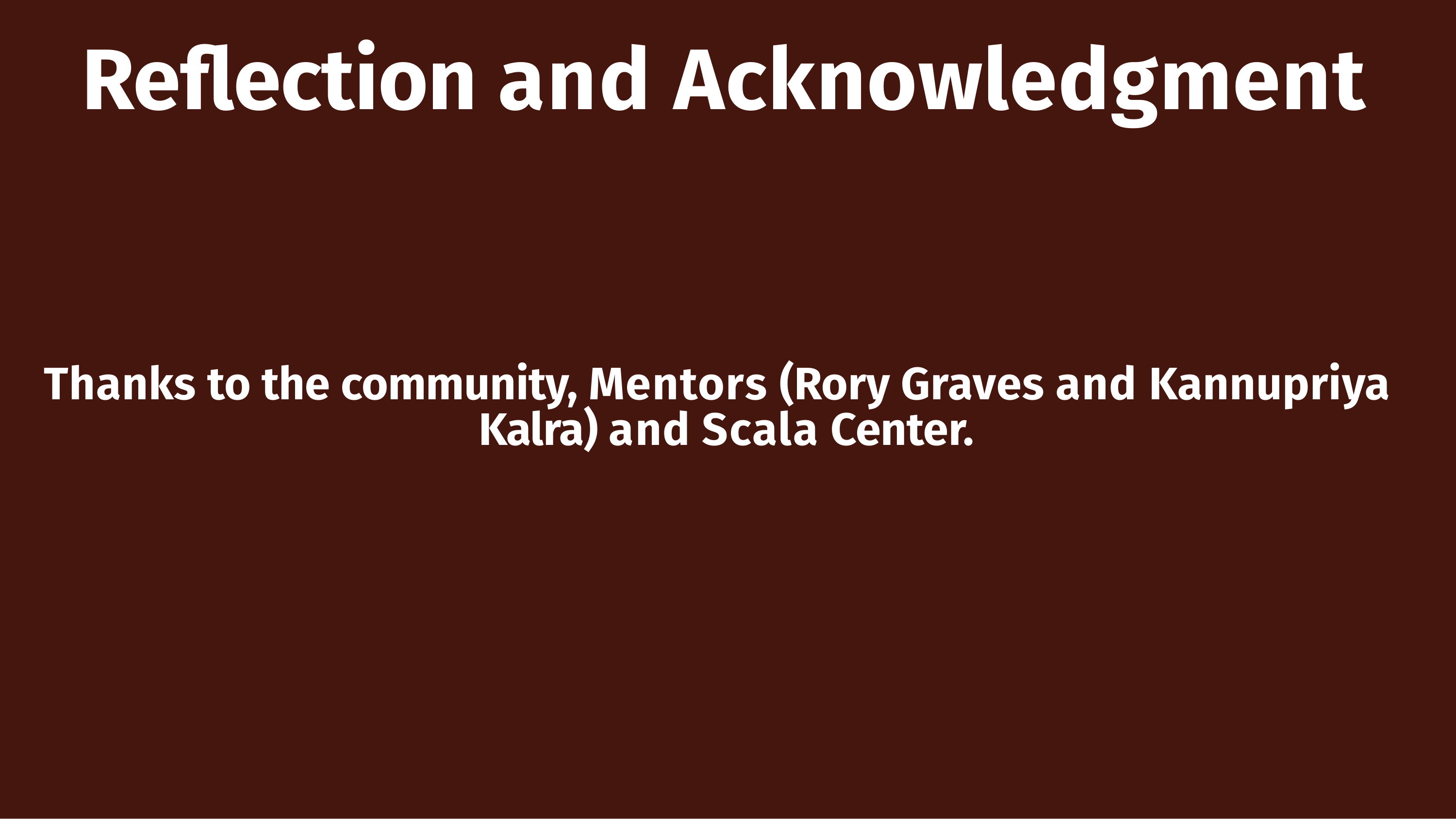

# Reflection and Acknowledgment
Thanks to the community, Mentors (Rory Graves and Kannupriya Kalra) and Scala Center.